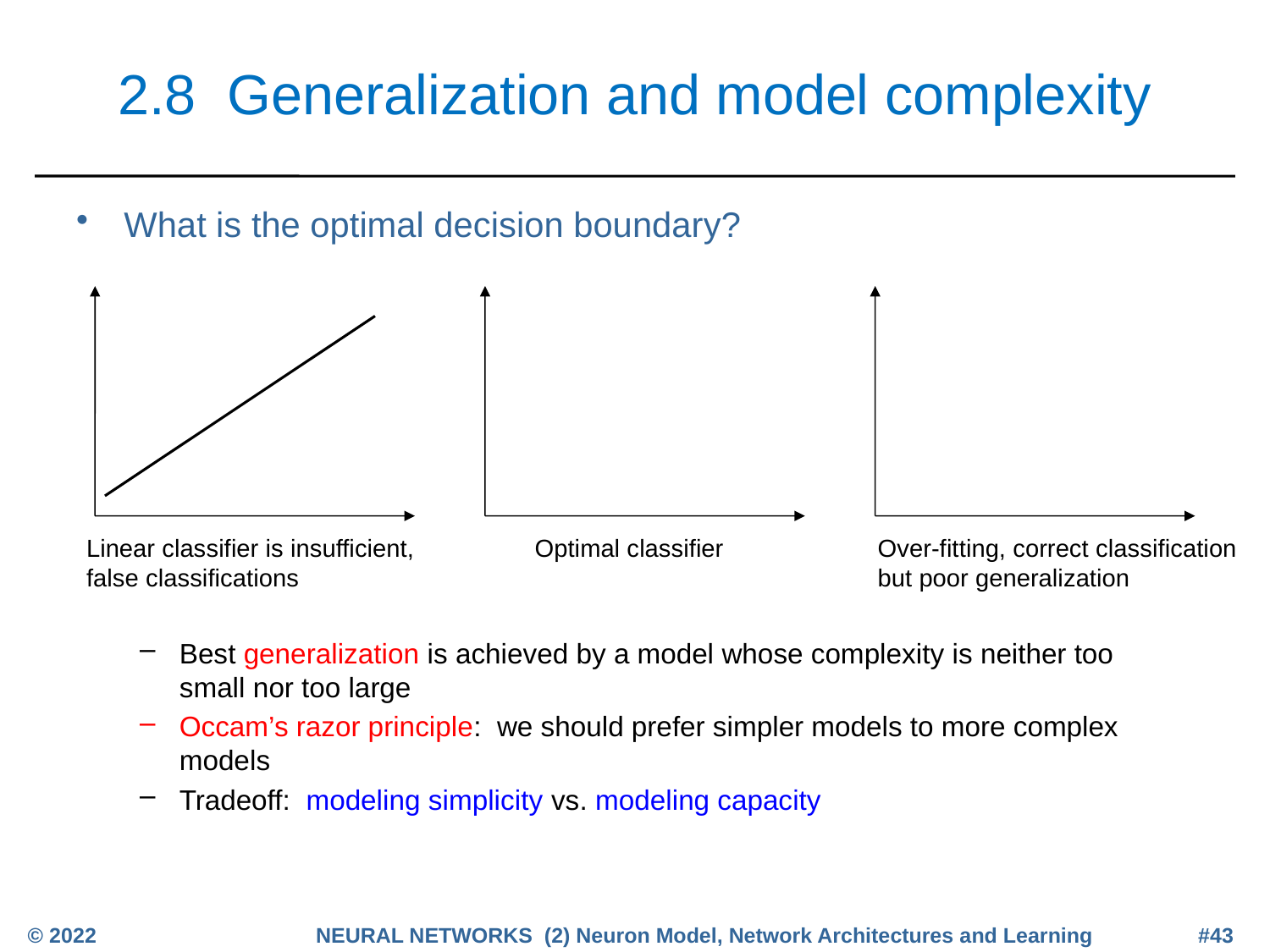

# 2.8  Generalization and model complexity

What is the optimal decision boundary?

Best generalization is achieved by a model whose complexity is neither too small nor too large
Occam’s razor principle:  we should prefer simpler models to more complex models
Tradeoff:  modeling simplicity vs. modeling capacity

Linear classifier is insufficient,
false classifications
Optimal classifier
Over-fitting, correct classification
but poor generalization
© 2022
NEURAL NETWORKS  (2) Neuron Model, Network Architectures and Learning
#43